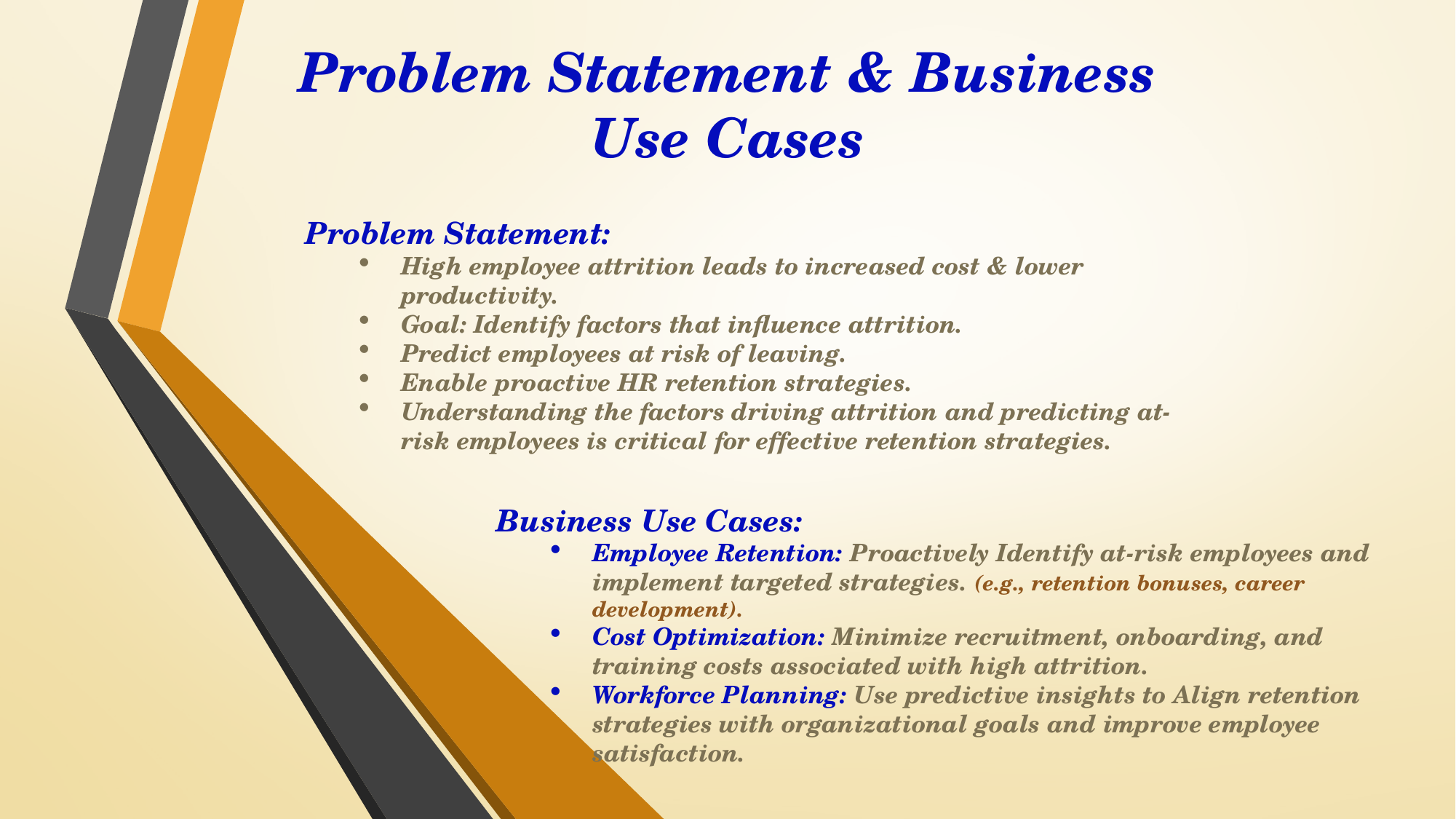

Problem Statement & Business Use Cases
Problem Statement:
High employee attrition leads to increased cost & lower productivity.
Goal: Identify factors that influence attrition.
Predict employees at risk of leaving.
Enable proactive HR retention strategies.
Understanding the factors driving attrition and predicting at-risk employees is critical for effective retention strategies.
Business Use Cases:
Employee Retention: Proactively Identify at-risk employees and implement targeted strategies. (e.g., retention bonuses, career development).
Cost Optimization: Minimize recruitment, onboarding, and training costs associated with high attrition.
Workforce Planning: Use predictive insights to Align retention strategies with organizational goals and improve employee satisfaction.